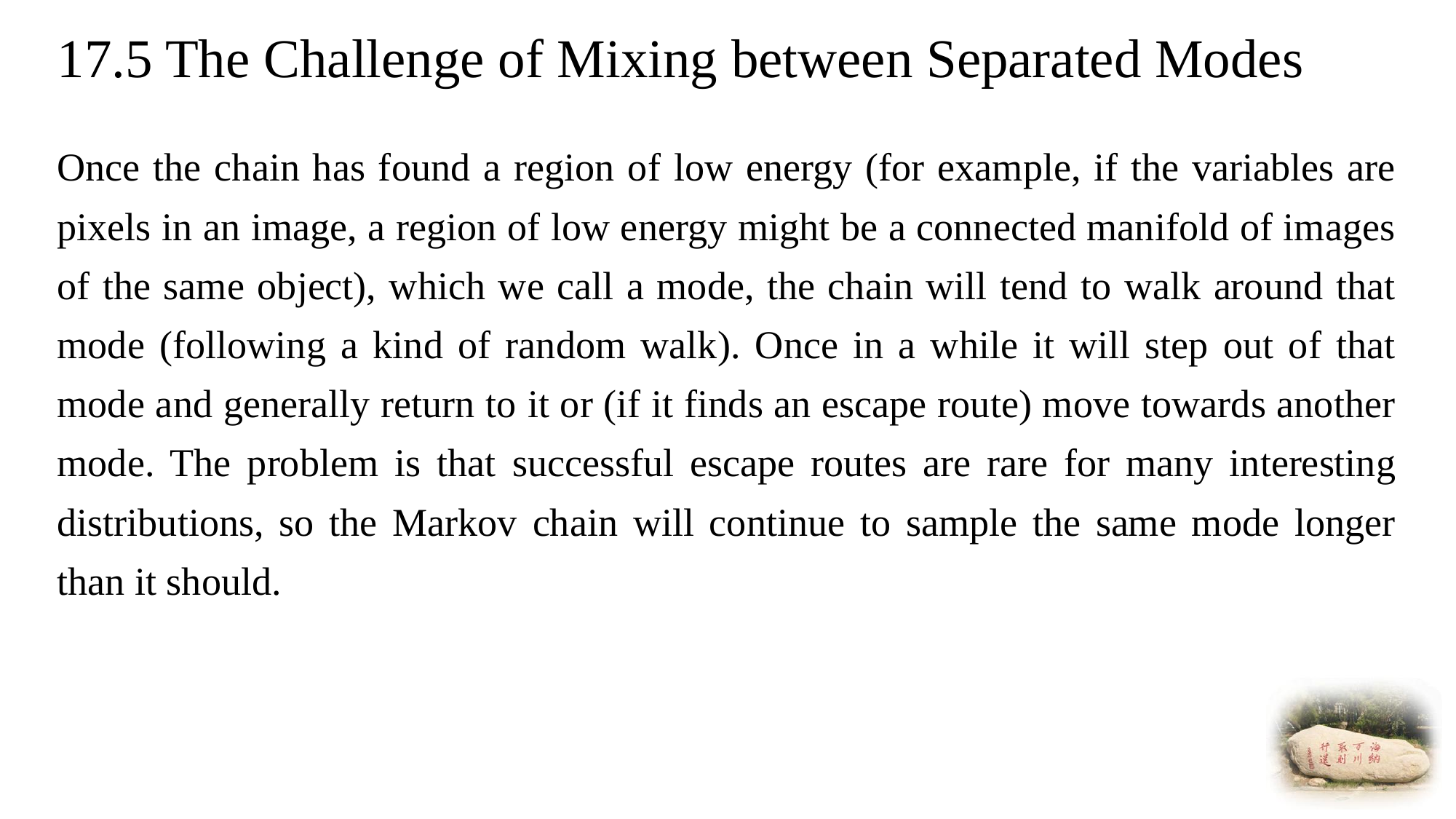

# 17.5 The Challenge of Mixing between Separated Modes
Once the chain has found a region of low energy (for example, if the variables are pixels in an image, a region of low energy might be a connected manifold of images of the same object), which we call a mode, the chain will tend to walk around that mode (following a kind of random walk). Once in a while it will step out of that mode and generally return to it or (if it finds an escape route) move towards another mode. The problem is that successful escape routes are rare for many interesting distributions, so the Markov chain will continue to sample the same mode longer than it should.